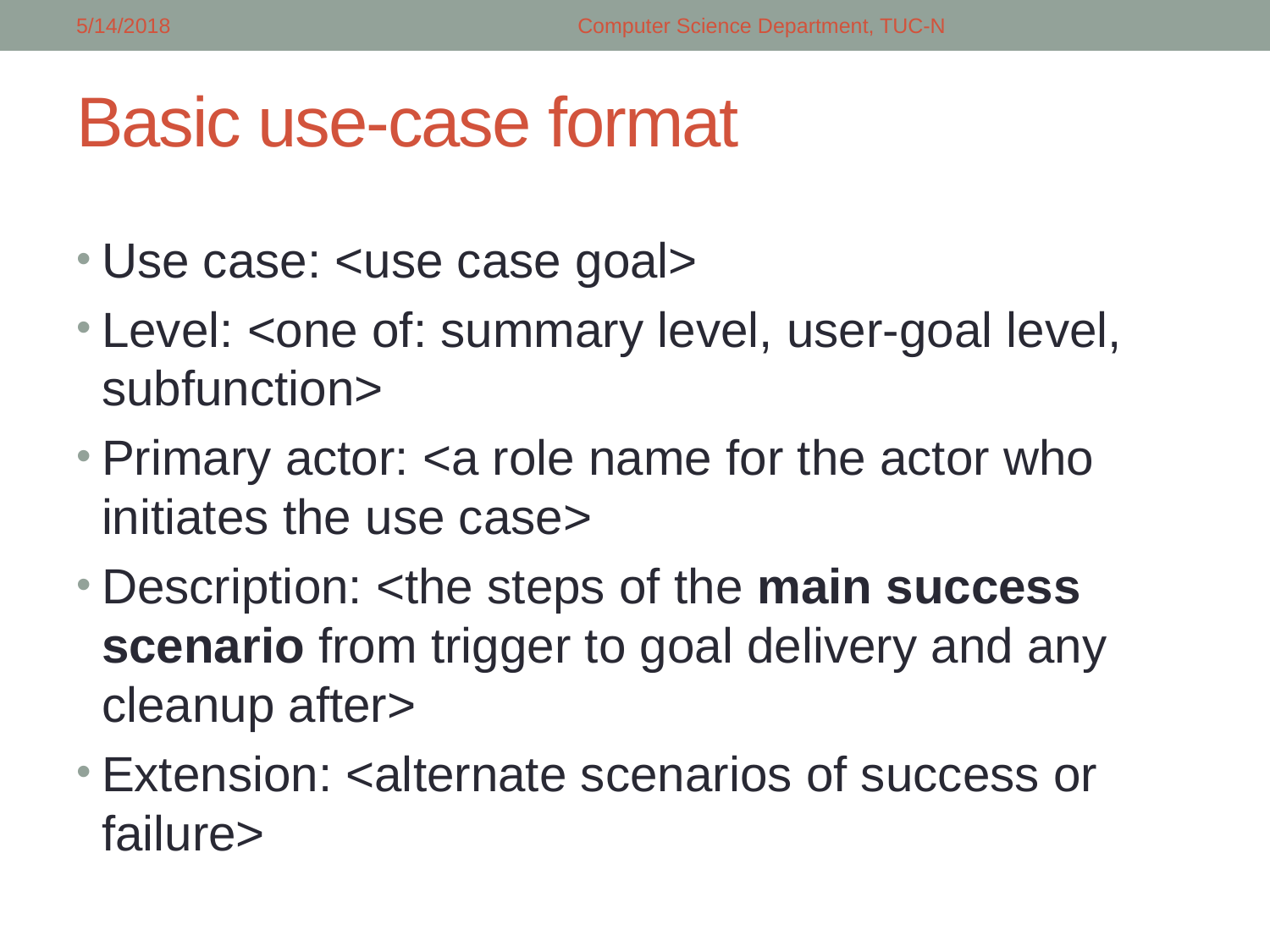

5/14/2018
Computer Science Department, TUC-N
# Basic use-case format
Use case: <use case goal>
Level: <one of: summary level, user-goal level, subfunction>
Primary actor: <a role name for the actor who initiates the use case>
Description: <the steps of the main success scenario from trigger to goal delivery and any cleanup after>
Extension: <alternate scenarios of success or failure>